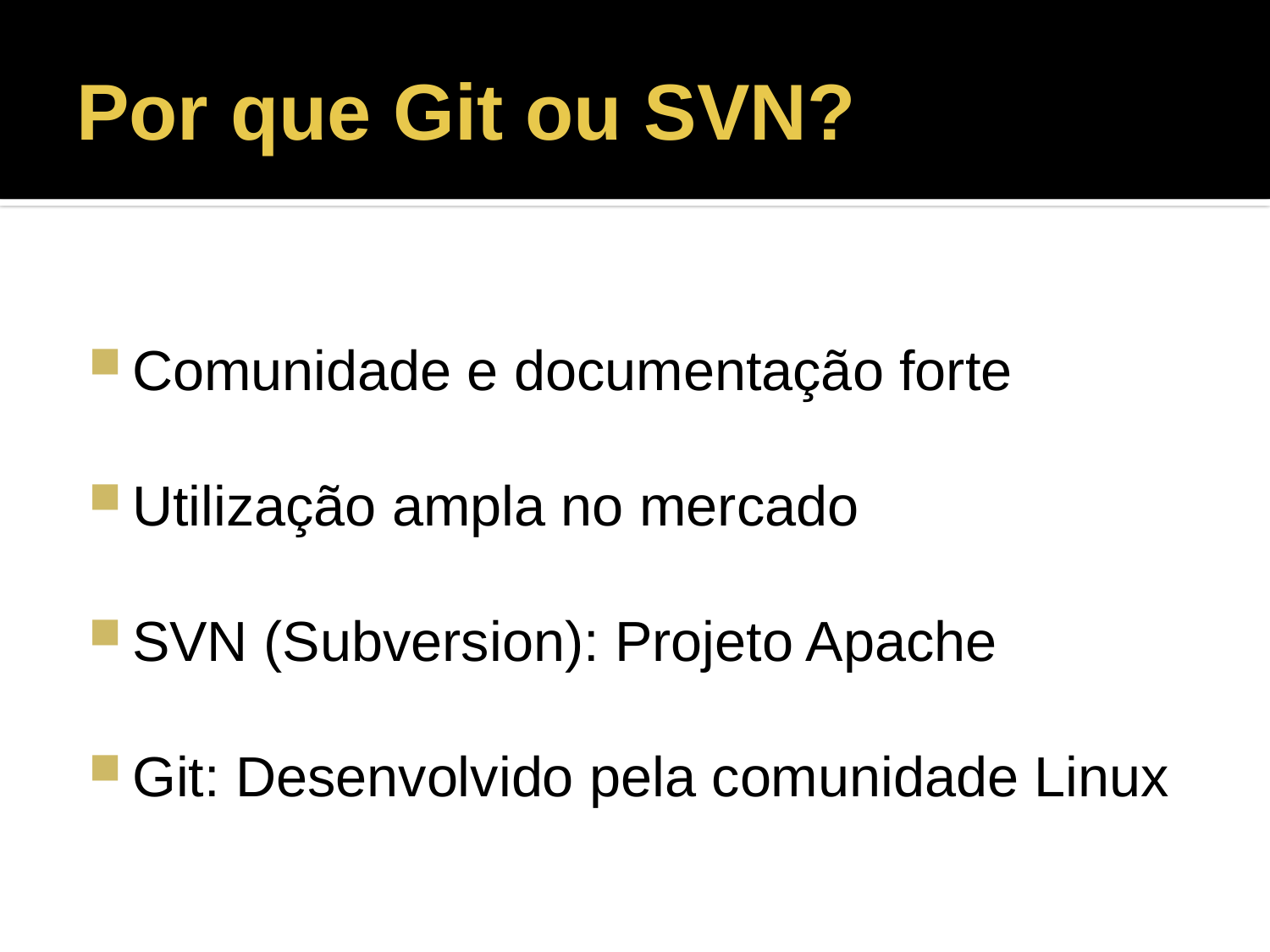

# Por que Git ou SVN?
Comunidade e documentação forte

Utilização ampla no mercado

SVN (Subversion): Projeto Apache

Git: Desenvolvido pela comunidade Linux